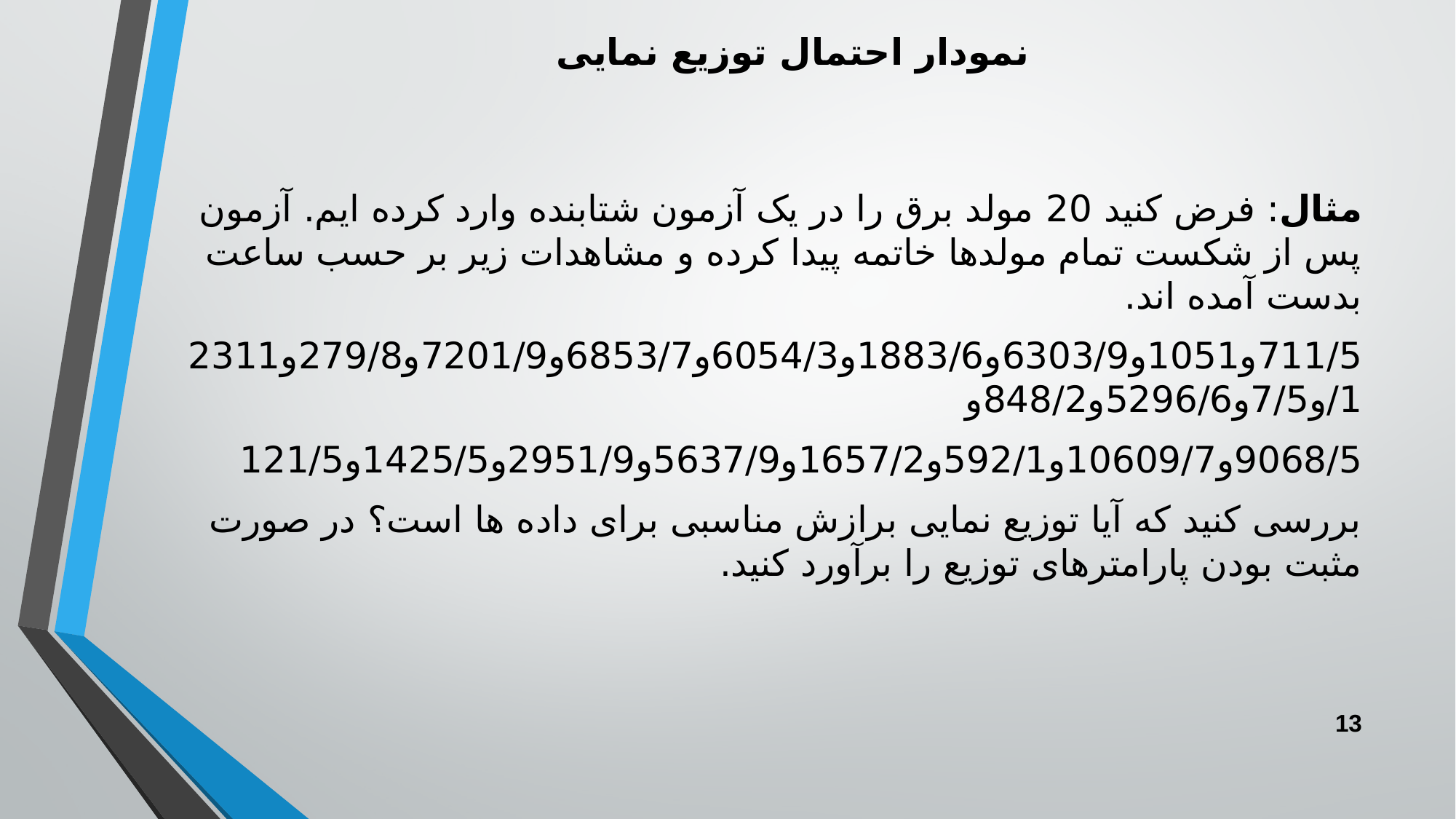

نمودار احتمال توزیع نمایی
مثال: فرض کنید 20 مولد برق را در یک آزمون شتابنده وارد کرده ایم. آزمون پس از شکست تمام مولدها خاتمه پیدا کرده و مشاهدات زیر بر حسب ساعت بدست آمده اند.
711/5و1051و6303/9و1883/6و6054/3و6853/7و7201/9و279/8و2311/1و7/5و5296/6و848/2و
9068/5و10609/7و592/1و1657/2و5637/9و2951/9و1425/5و121/5
بررسی کنید که آیا توزیع نمایی برازش مناسبی برای داده ها است؟ در صورت مثبت بودن پارامترهای توزیع را برآورد کنید.
13